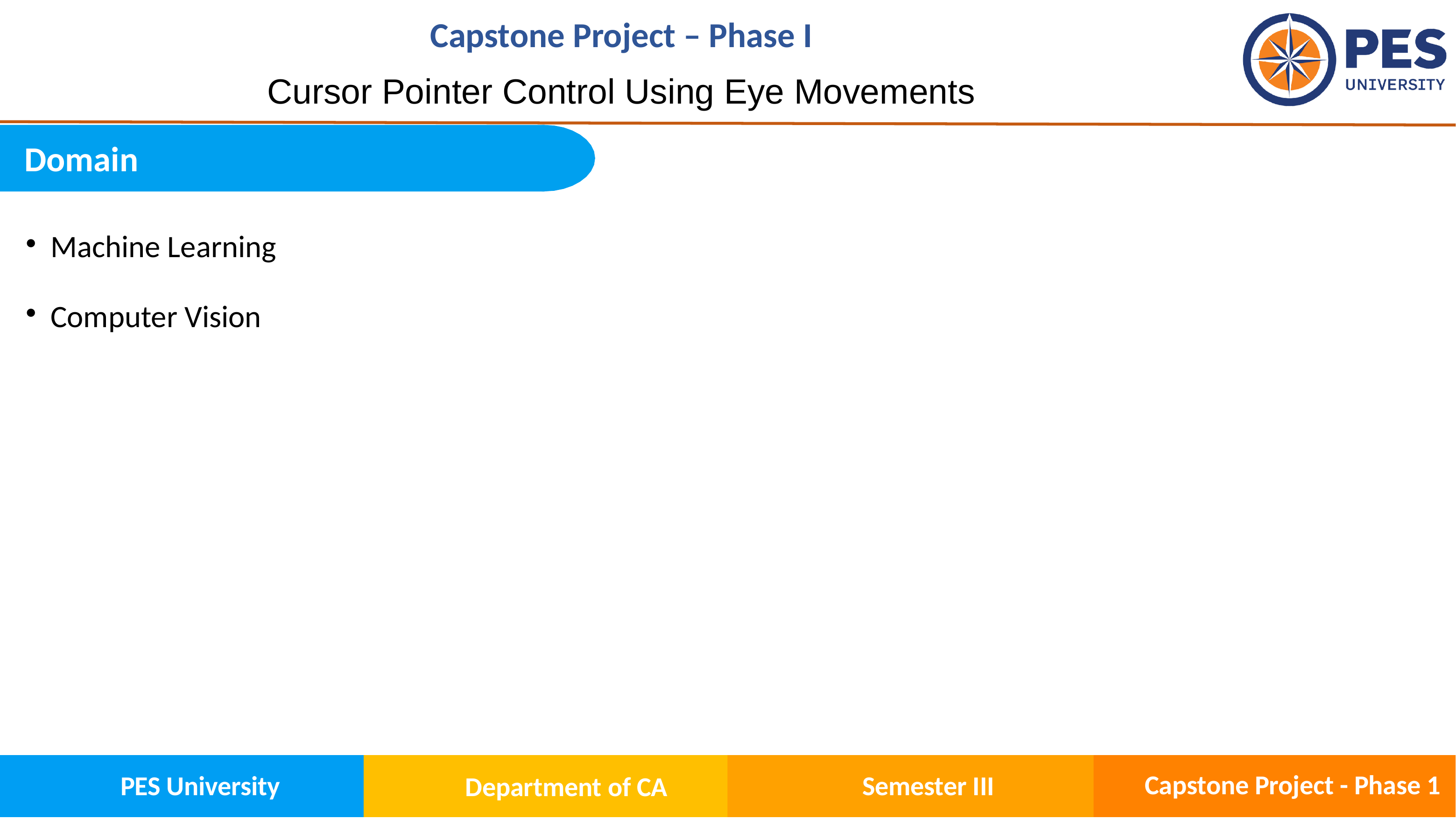

# Cursor Pointer Control Using Eye Movements
Domain
Machine Learning
Computer Vision